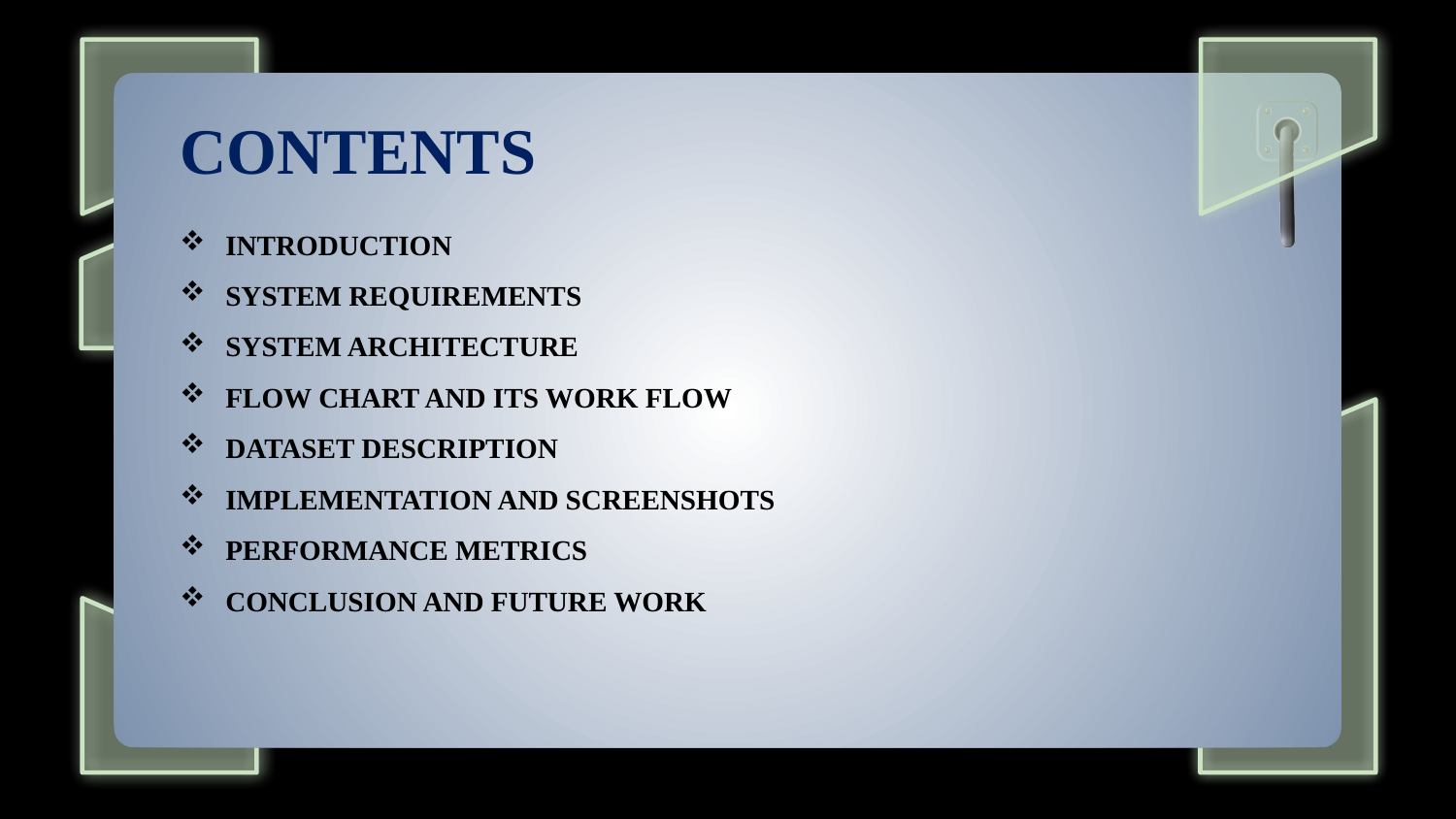

# CONTENTS
INTRODUCTION
SYSTEM REQUIREMENTS
SYSTEM ARCHITECTURE
FLOW CHART AND ITS WORK FLOW
DATASET DESCRIPTION
IMPLEMENTATION AND SCREENSHOTS
PERFORMANCE METRICS
CONCLUSION AND FUTURE WORK